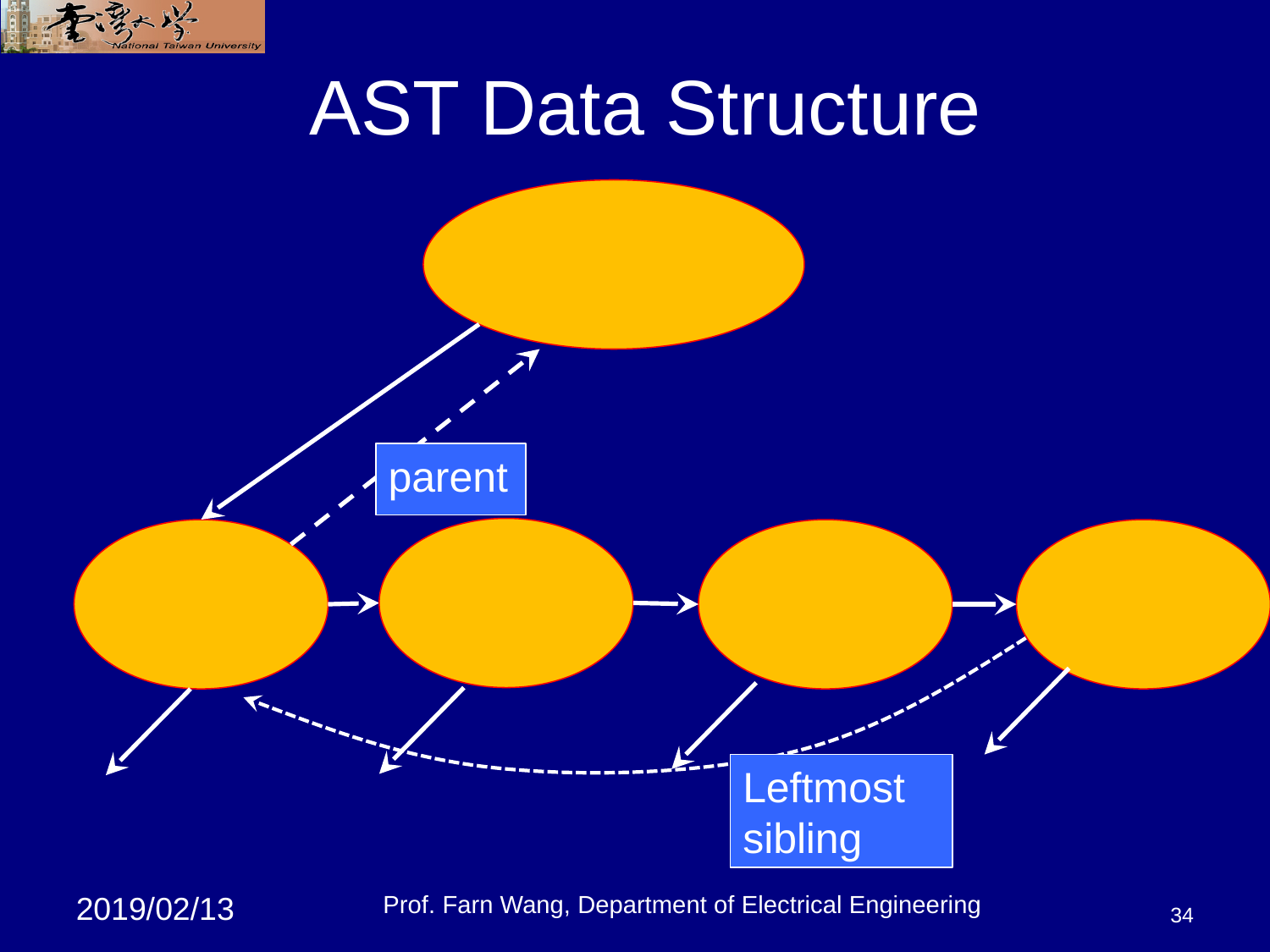

# AST Data Structure

parent

Leftmost
sibling
Prof. Farn Wang, Department of Electrical Engineering
34